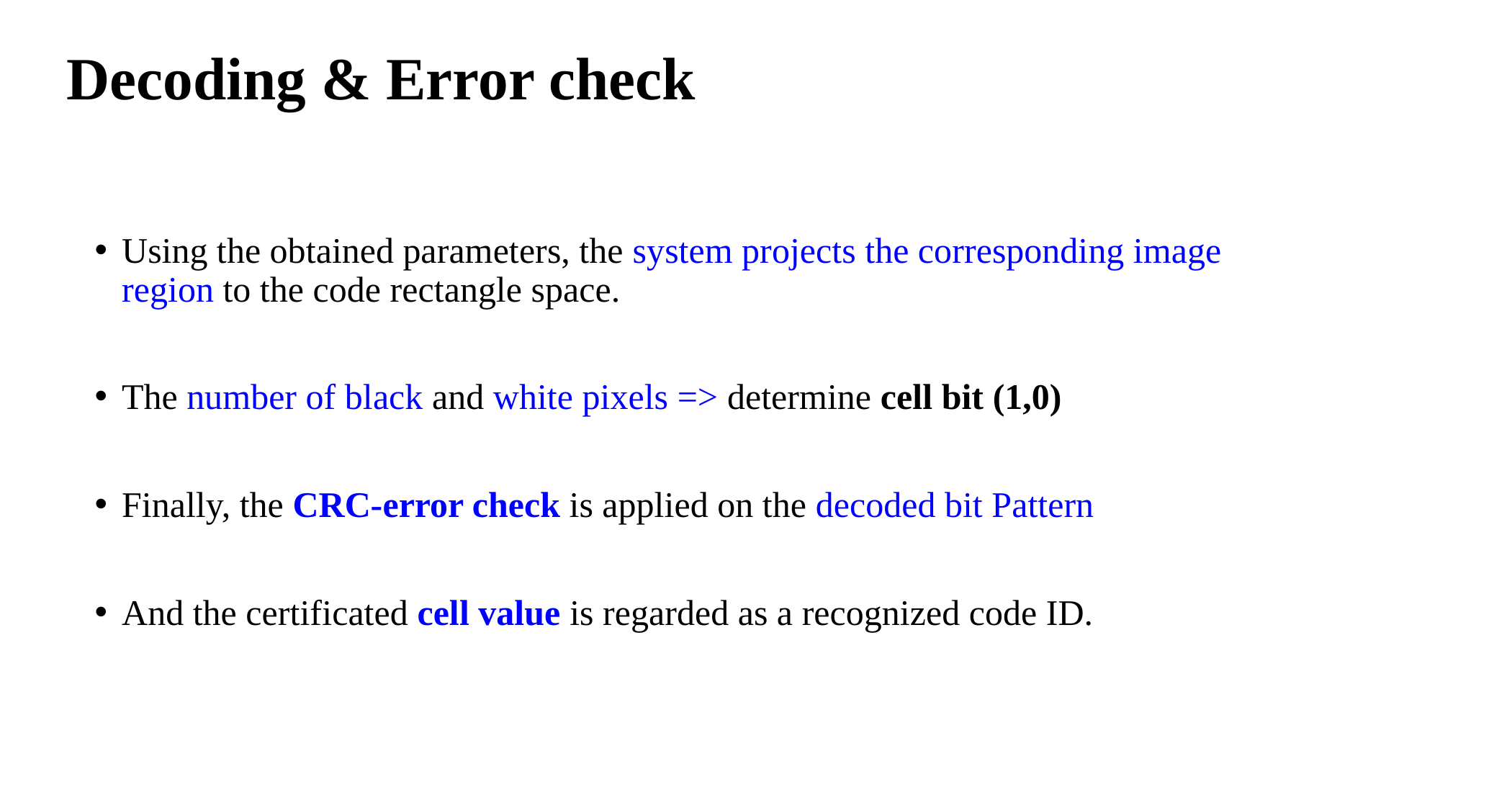

Decoding & Error check

Using the obtained parameters, the system projects the corresponding image region to the code rectangle space.

The number of black and white pixels => determine cell bit (1,0)

Finally, the CRC-error check is applied on the decoded bit Pattern

And the certificated cell value is regarded as a recognized code ID.